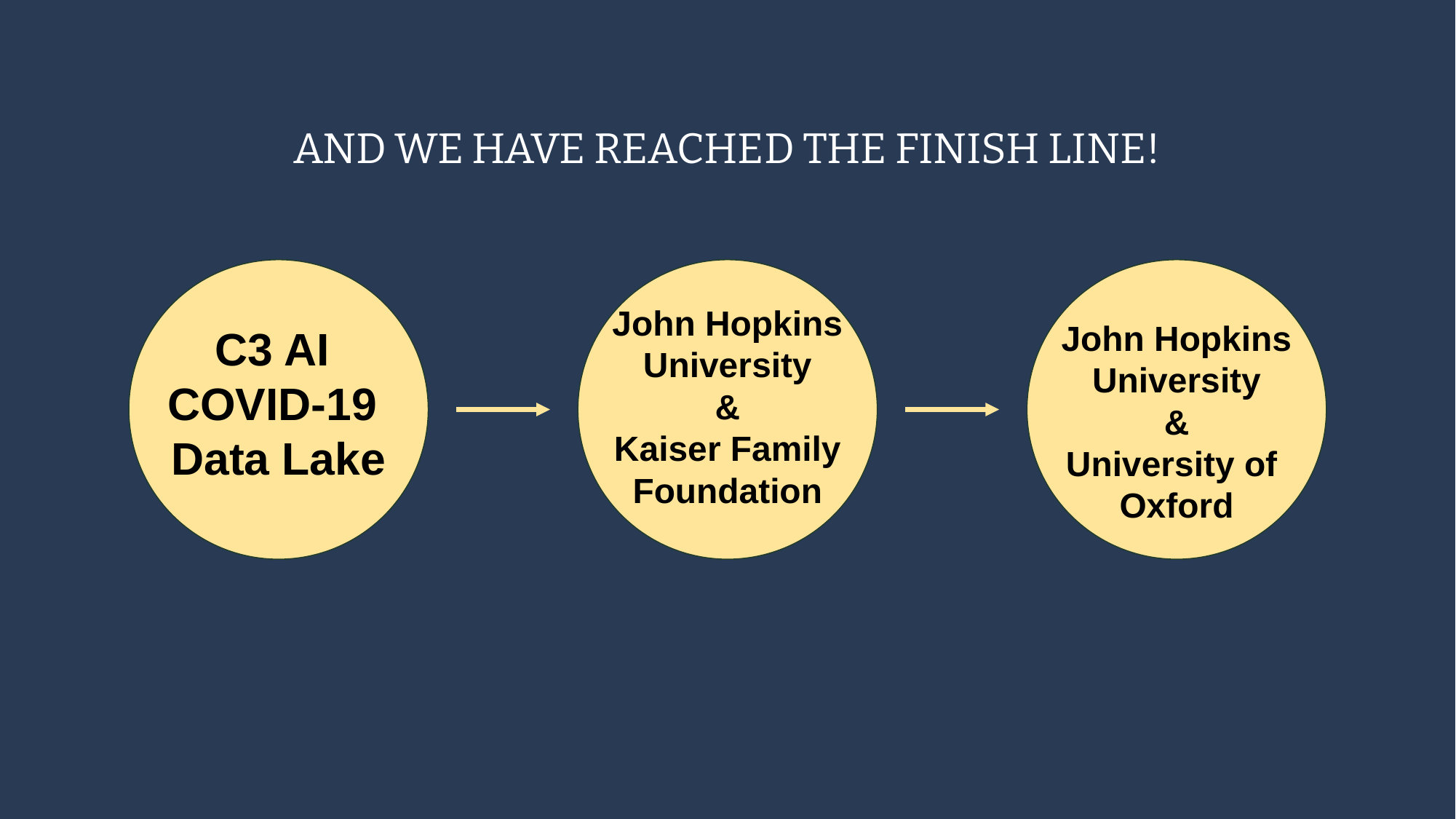

# AND WE HAVE REACHED THE FINISH LINE!

John Hopkins University
&
Kaiser Family Foundation
John Hopkins University
&
University of
Oxford
C3 AI
COVID-19
Data Lake